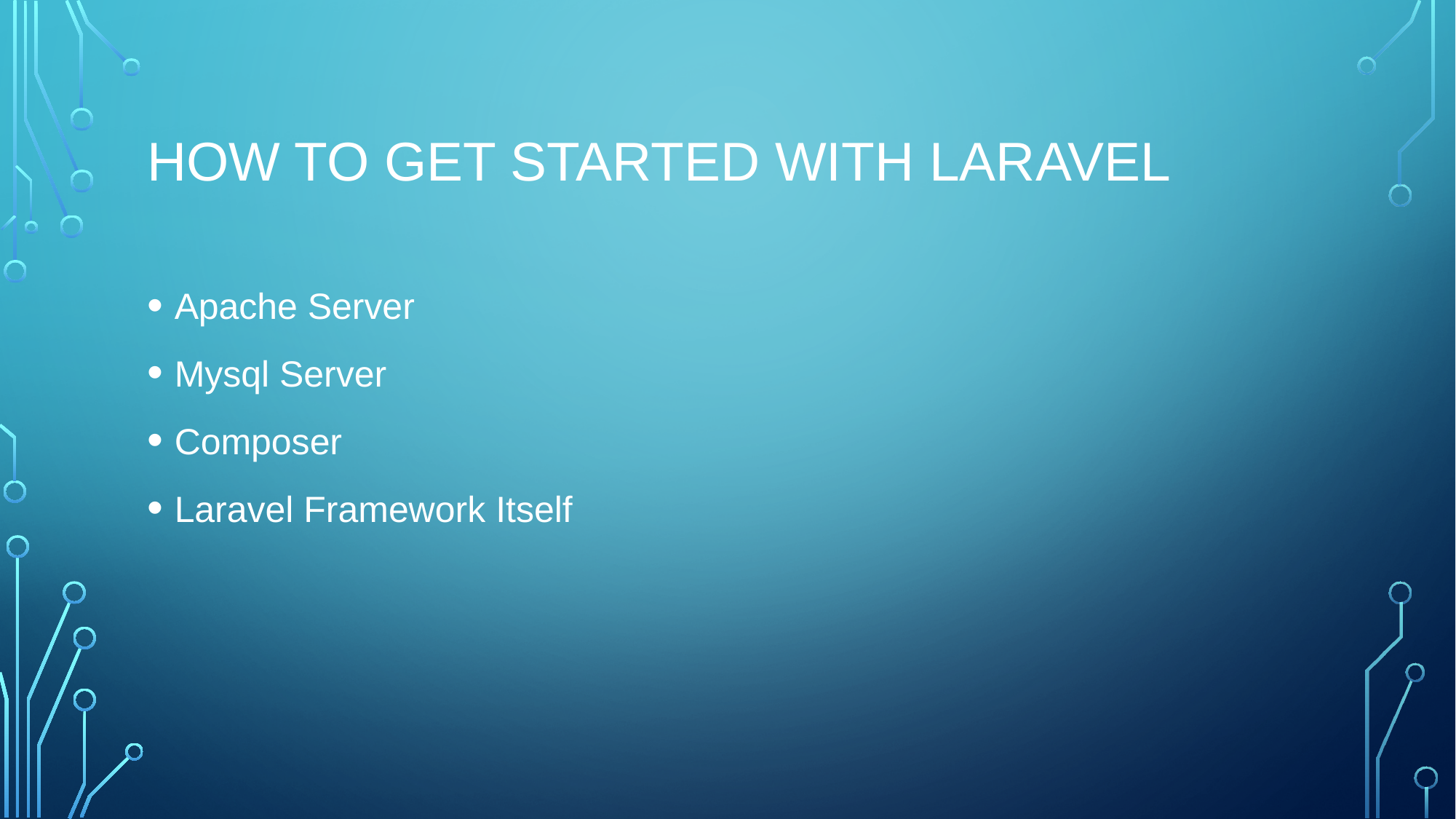

# How to get started with laravel
Apache Server
Mysql Server
Composer
Laravel Framework Itself